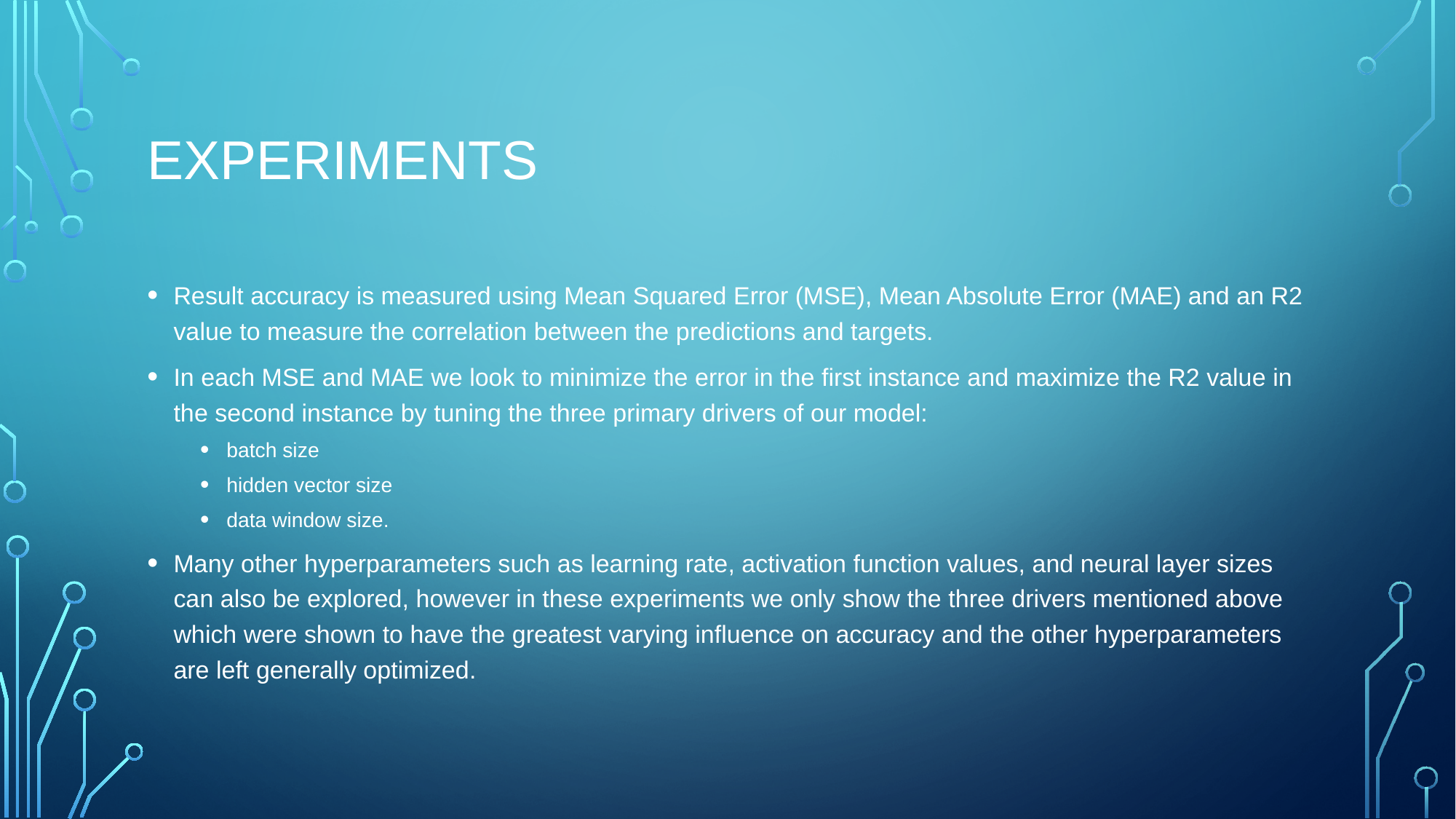

# experiments
Result accuracy is measured using Mean Squared Error (MSE), Mean Absolute Error (MAE) and an R2 value to measure the correlation between the predictions and targets.
In each MSE and MAE we look to minimize the error in the first instance and maximize the R2 value in the second instance by tuning the three primary drivers of our model:
batch size
hidden vector size
data window size.
Many other hyperparameters such as learning rate, activation function values, and neural layer sizes can also be explored, however in these experiments we only show the three drivers mentioned above which were shown to have the greatest varying influence on accuracy and the other hyperparameters are left generally optimized.